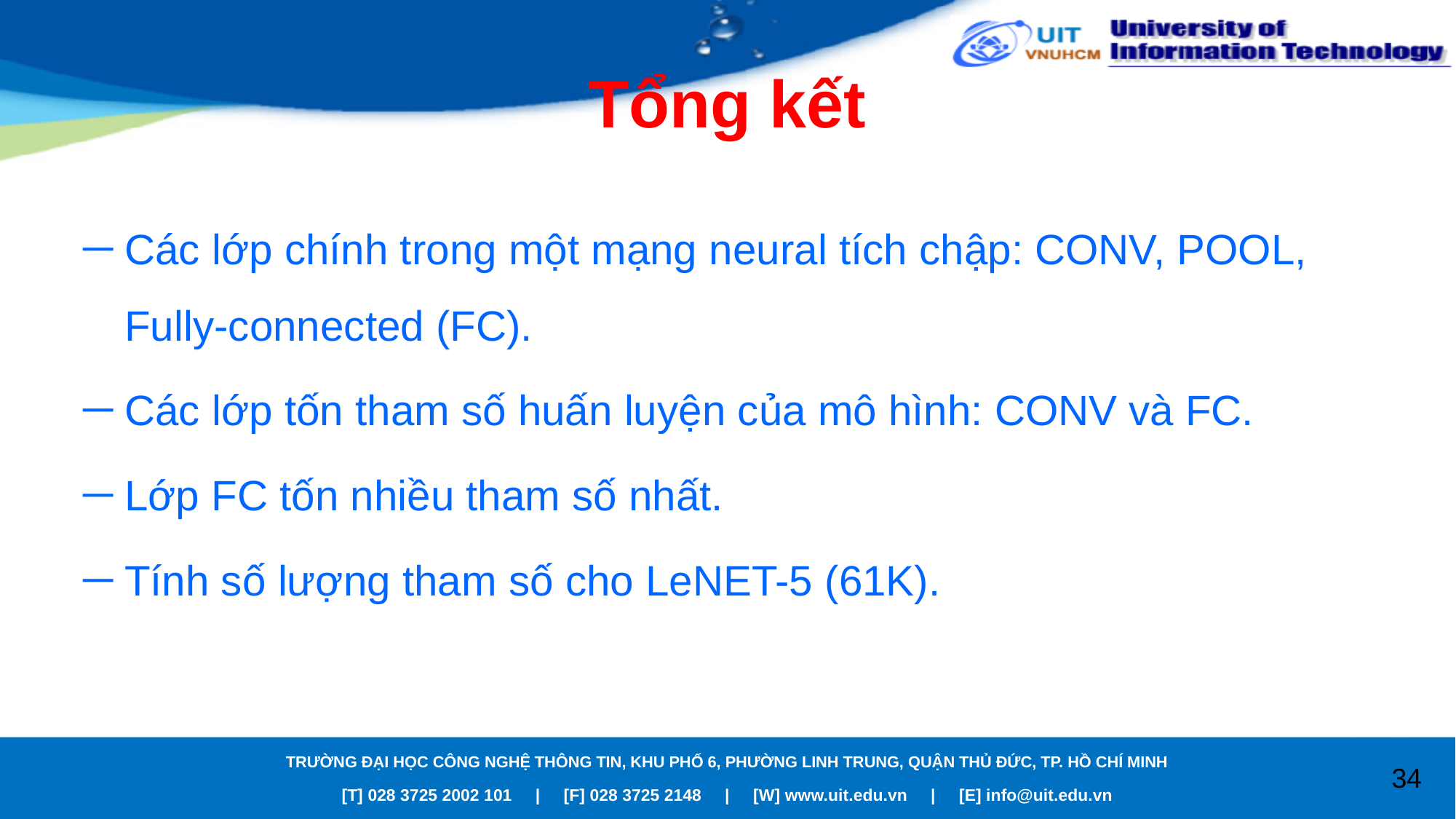

# Tổng kết
Các lớp chính trong một mạng neural tích chập: CONV, POOL, Fully-connected (FC).
Các lớp tốn tham số huấn luyện của mô hình: CONV và FC.
Lớp FC tốn nhiều tham số nhất.
Tính số lượng tham số cho LeNET-5 (61K).